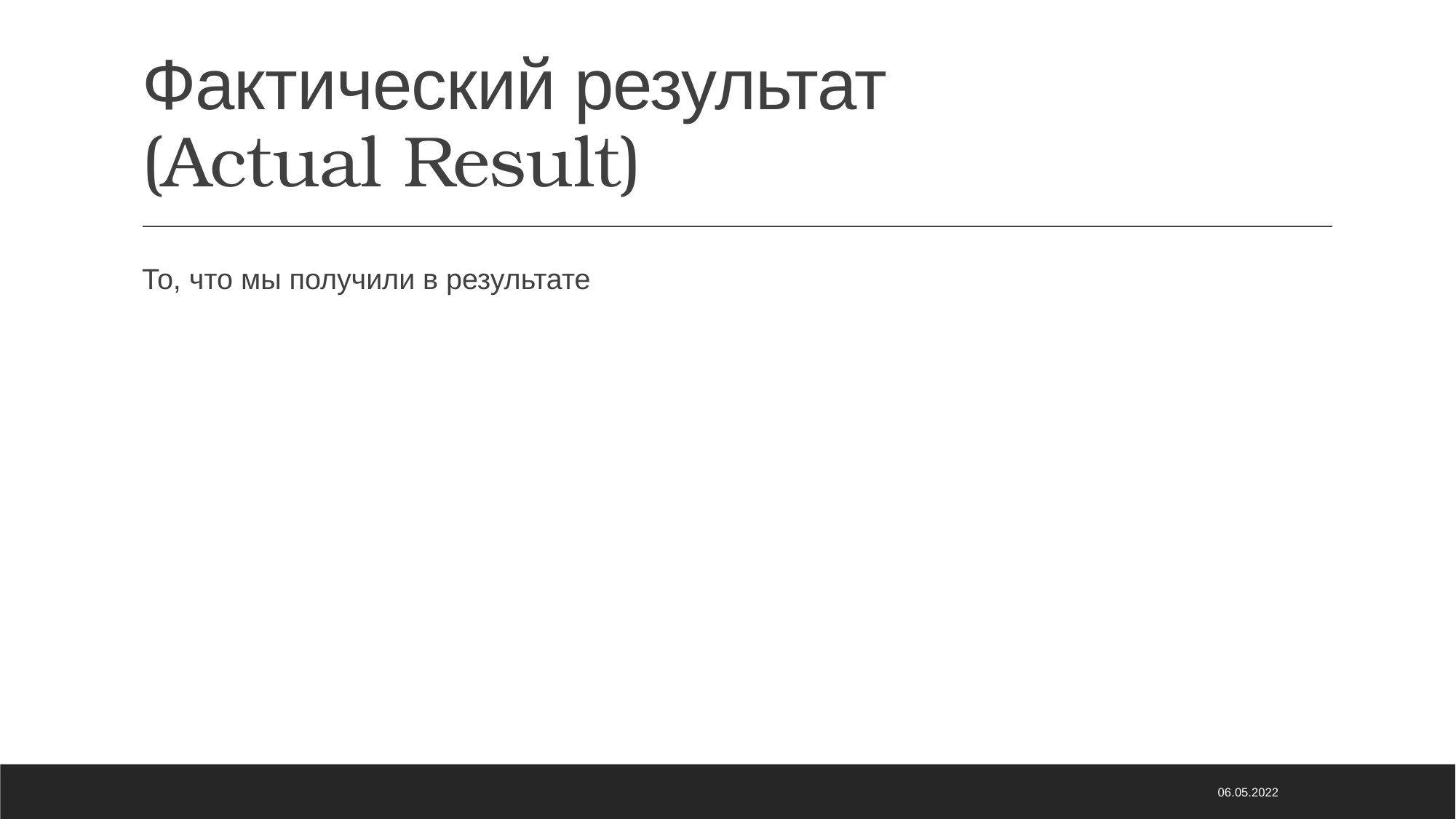

# Фактический результат (Actual Result)
То, что мы получили в результате
06.05.2022